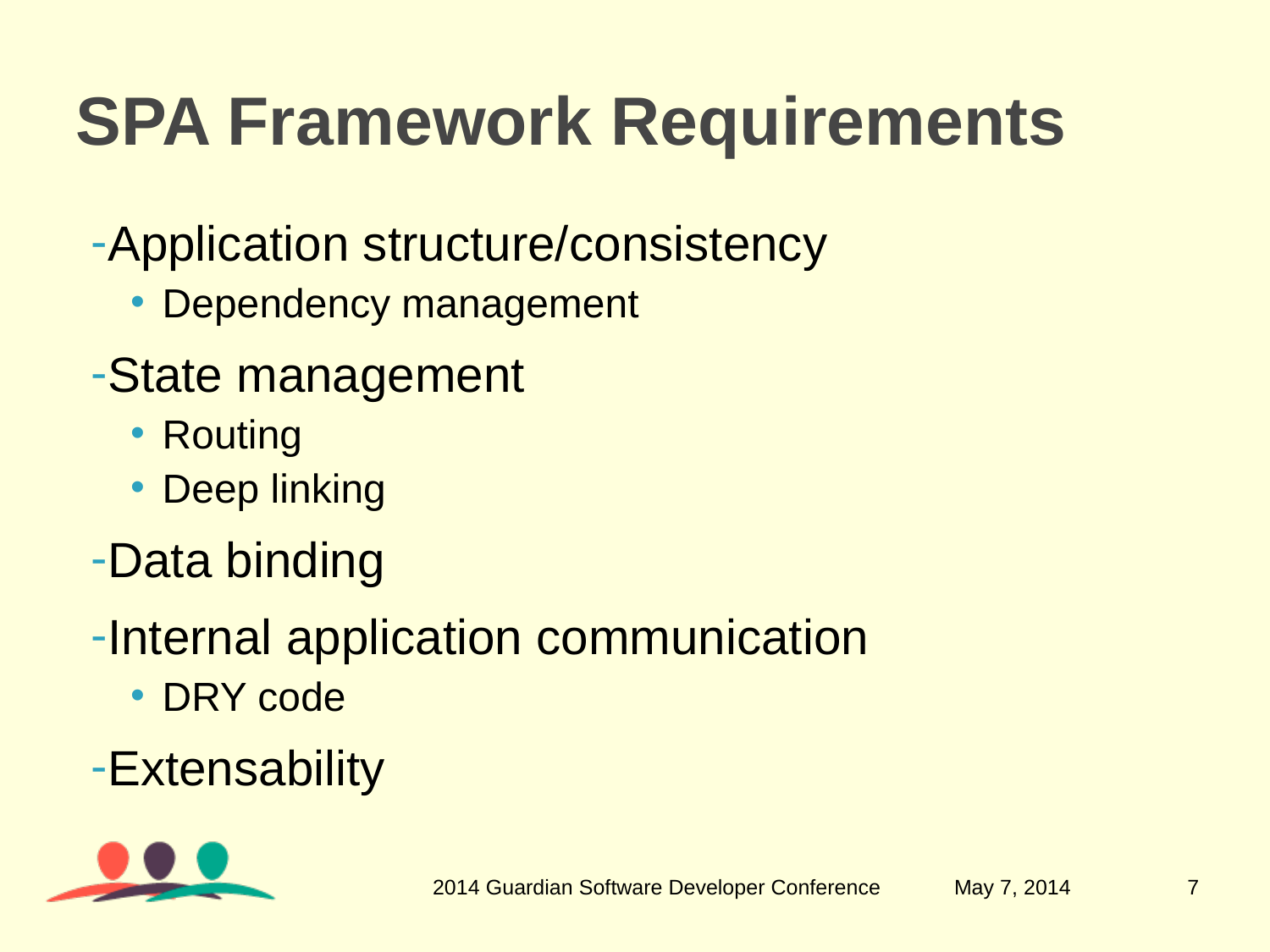

# SPA Framework Requirements
Application structure/consistency
Dependency management
State management
Routing
Deep linking
Data binding
Internal application communication
DRY code
Extensability

2014 Guardian Software Developer Conference
May 7, 2014
7